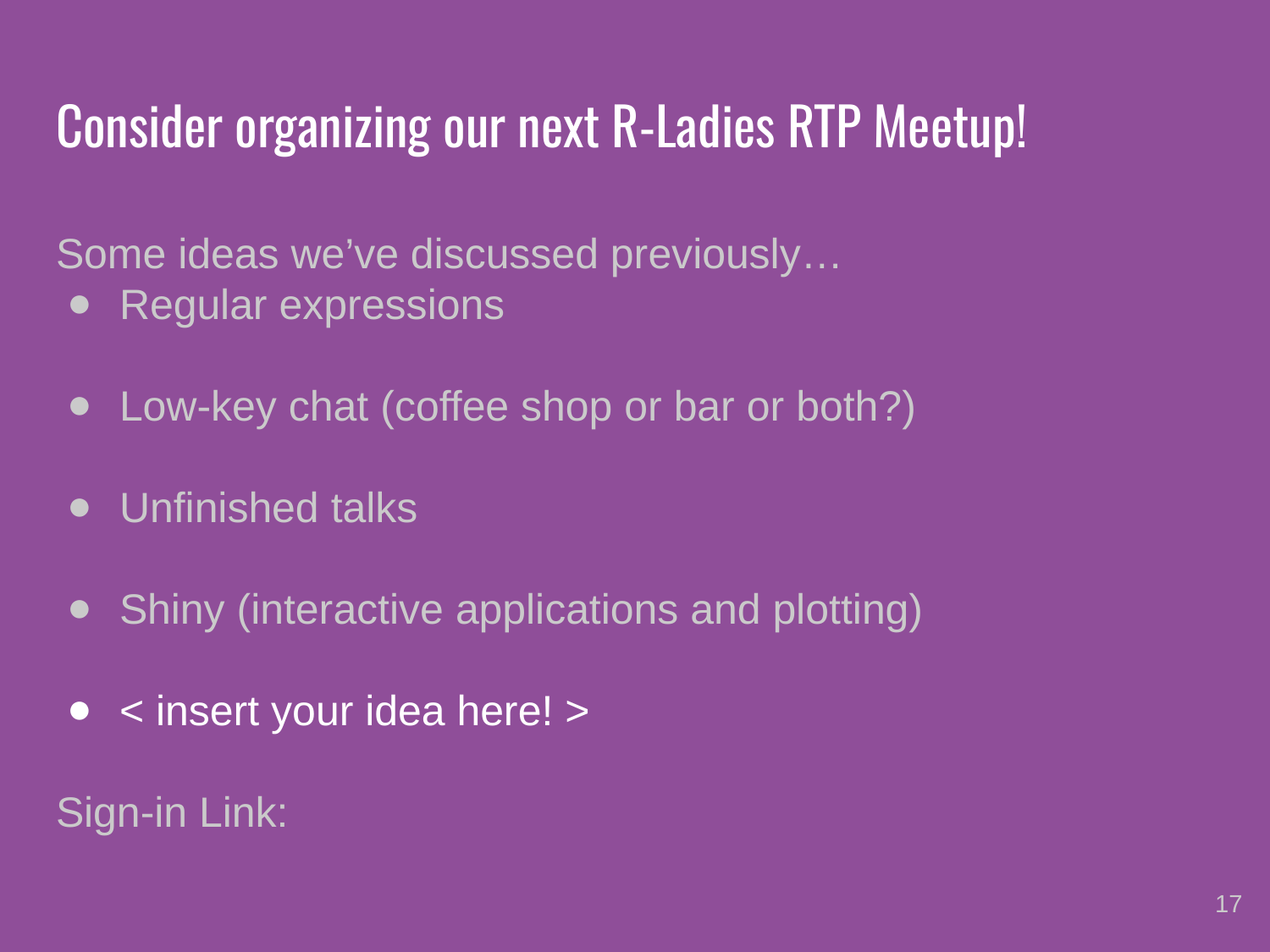

# Consider organizing our next R-Ladies RTP Meetup!
Some ideas we’ve discussed previously…
Regular expressions
Low-key chat (coffee shop or bar or both?)
Unfinished talks
Shiny (interactive applications and plotting)
< insert your idea here! >

Sign-in Link:

17